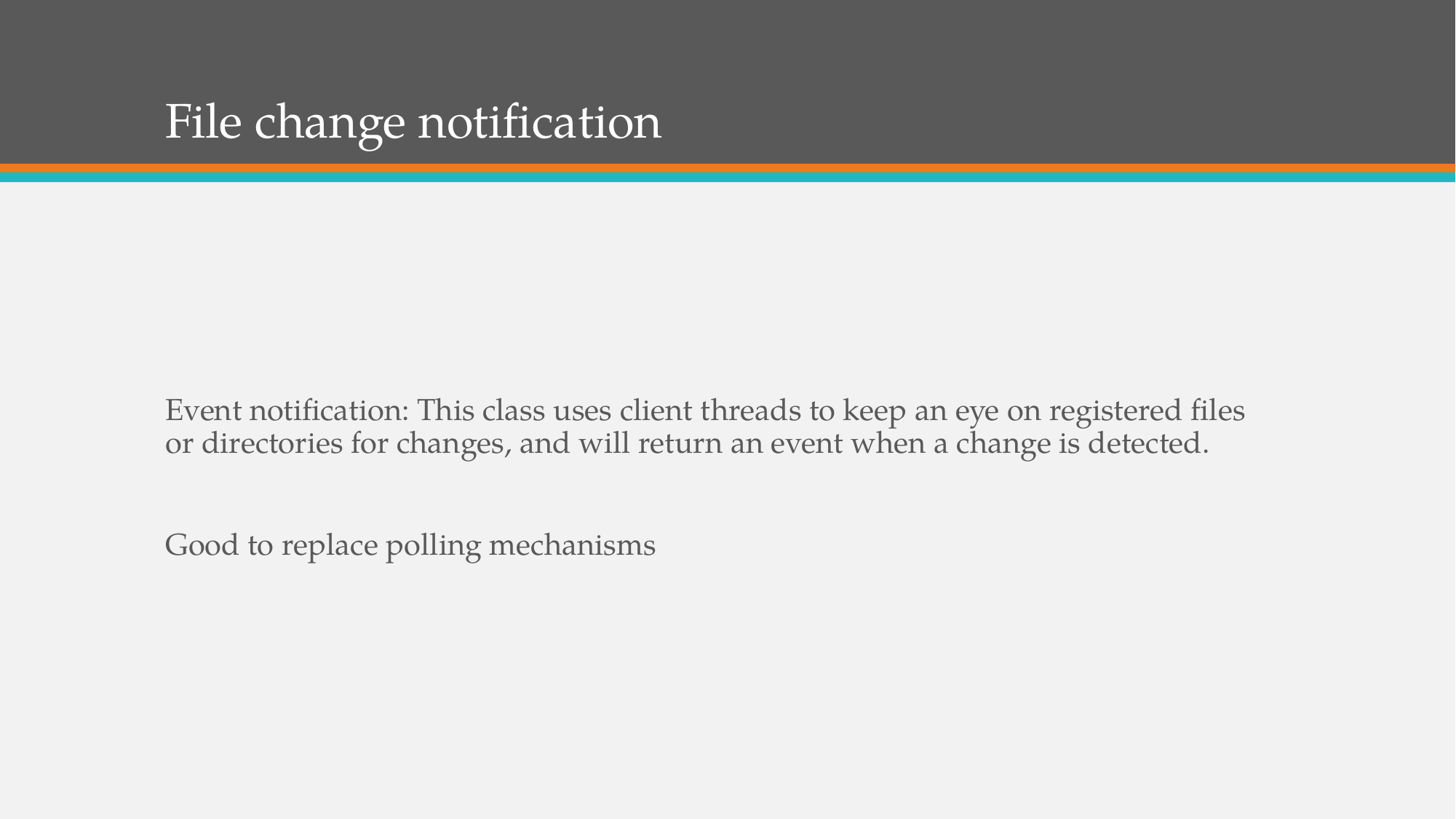

# File change notification
Event notification: This class uses client threads to keep an eye on registered files or directories for changes, and will return an event when a change is detected.

Good to replace polling mechanisms